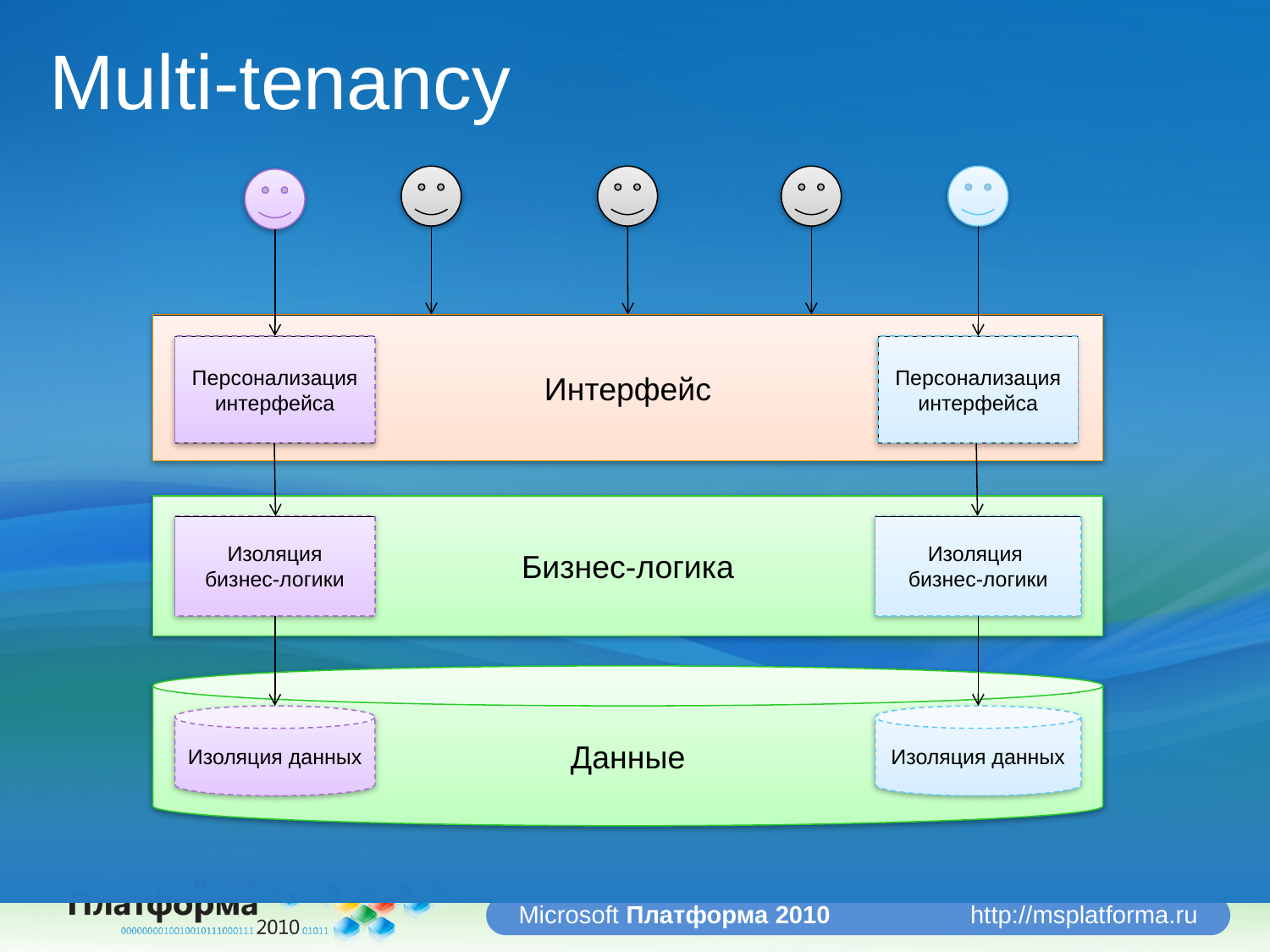

# Multi-tenancy

Интерфейс
Персонализация интерфейса
Персонализация интерфейса
Бизнес-логика
Изоляция бизнес-логики
Изоляция
бизнес-логики
Данные
Изоляция данных
Изоляция данных